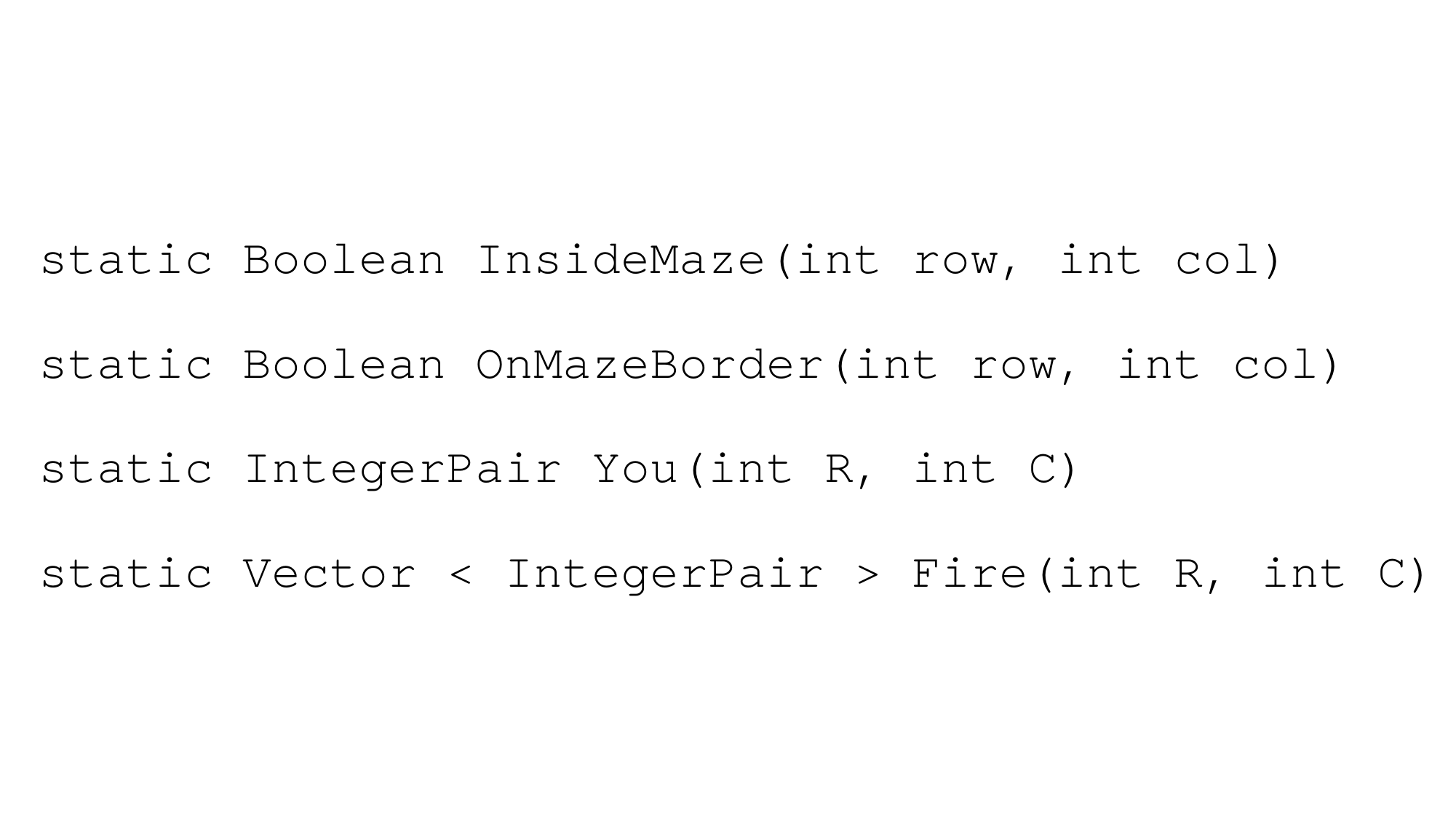

static Boolean InsideMaze(int row, int col)

static Boolean OnMazeBorder(int row, int col)

static IntegerPair You(int R, int C)

static Vector < IntegerPair > Fire(int R, int C)